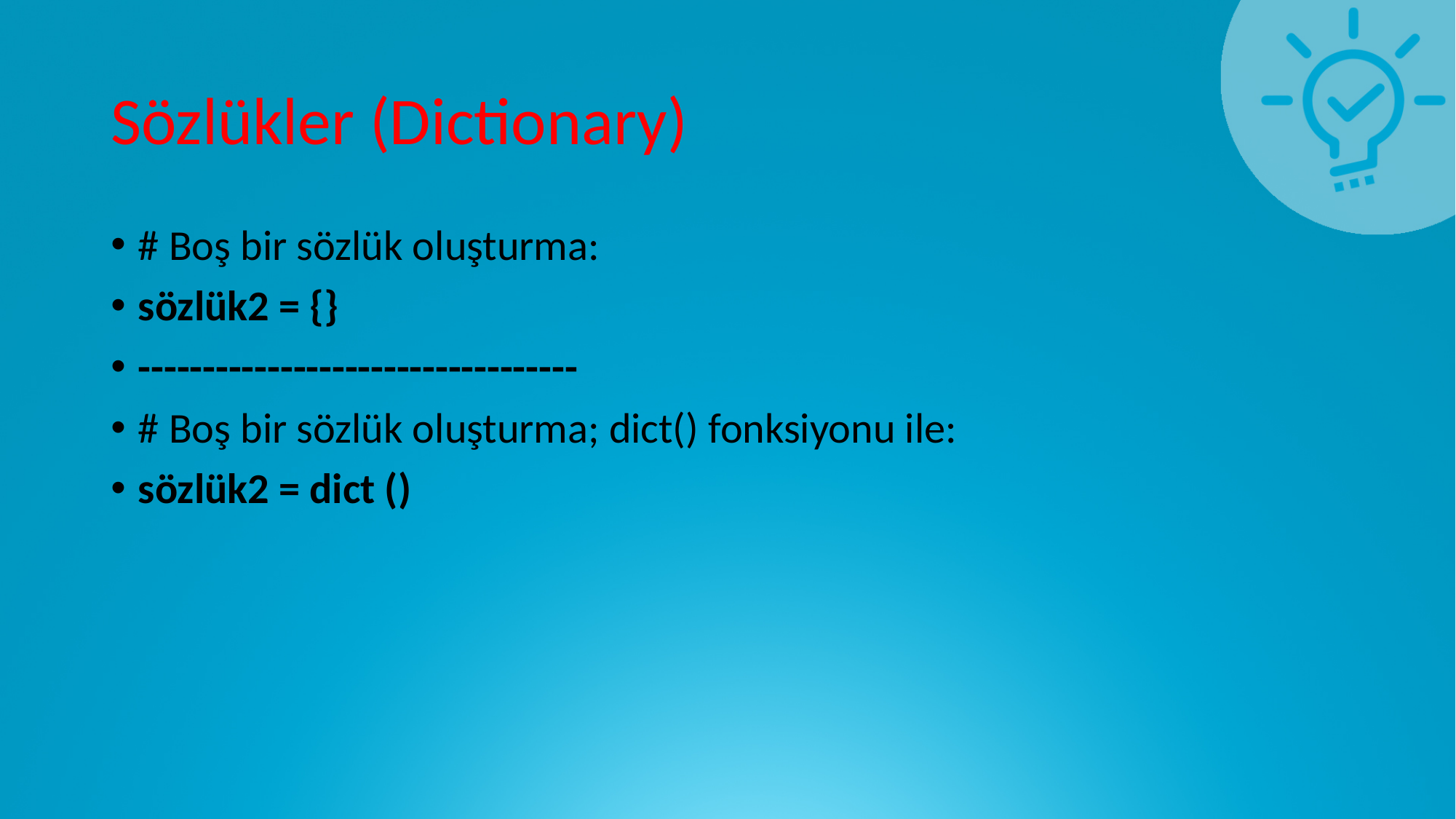

# Sözlükler (Dictionary)
# Boş bir sözlük oluşturma:
sözlük2 = {}
----------------------------------
# Boş bir sözlük oluşturma; dict() fonksiyonu ile:
sözlük2 = dict ()